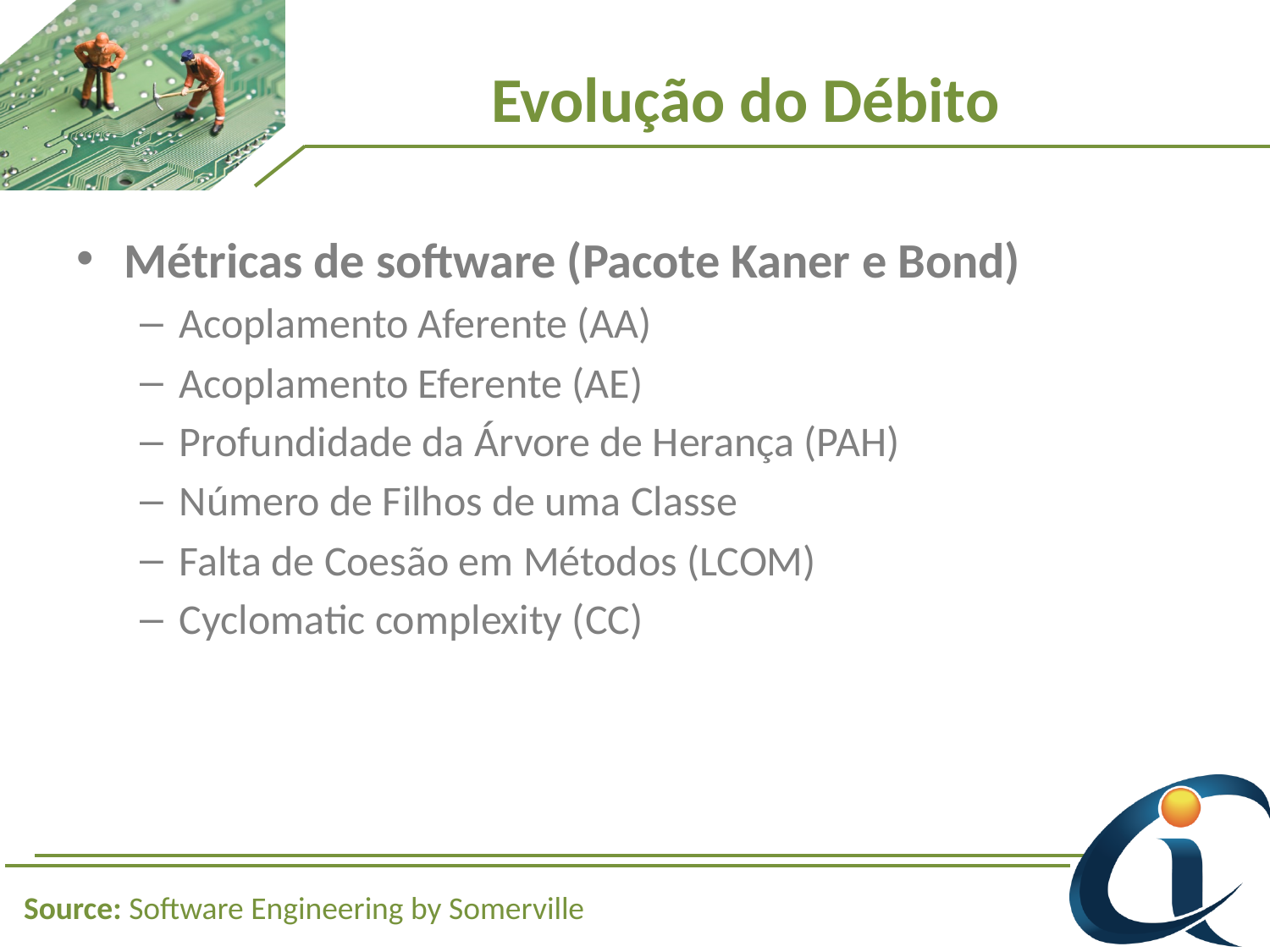

# Evolução do Débito
Métricas de software (Pacote Kaner e Bond)
Acoplamento Aferente (AA)
Acoplamento Eferente (AE)
Profundidade da Árvore de Herança (PAH)
Número de Filhos de uma Classe
Falta de Coesão em Métodos (LCOM)
Cyclomatic complexity (CC)